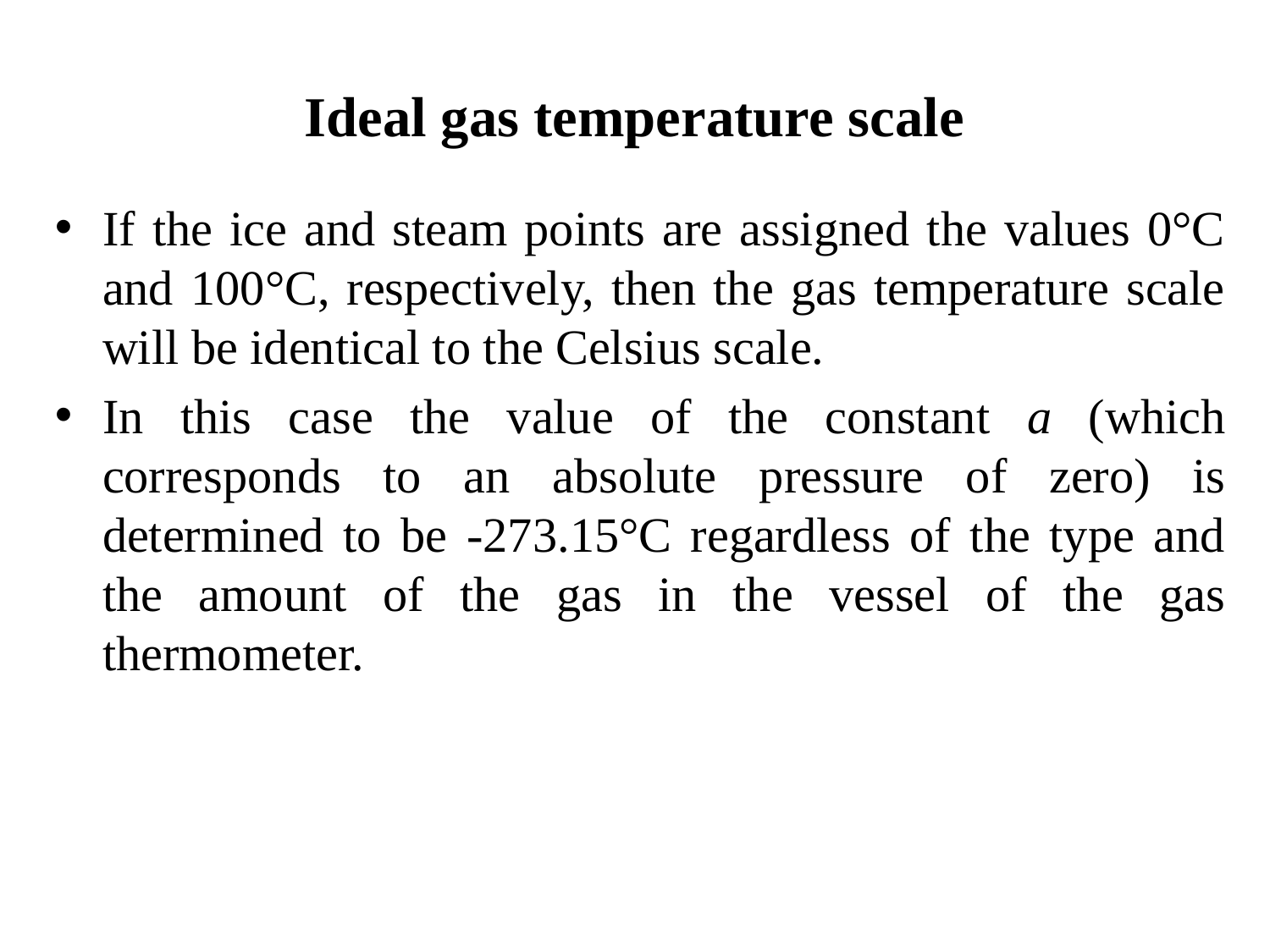

Ideal gas temperature scale
If the ice and steam points are assigned the values 0°C and 100°C, respectively, then the gas temperature scale will be identical to the Celsius scale.
In this case the value of the constant a (which corresponds to an absolute pressure of zero) is determined to be -273.15°C regardless of the type and the amount of the gas in the vessel of the gas thermometer.